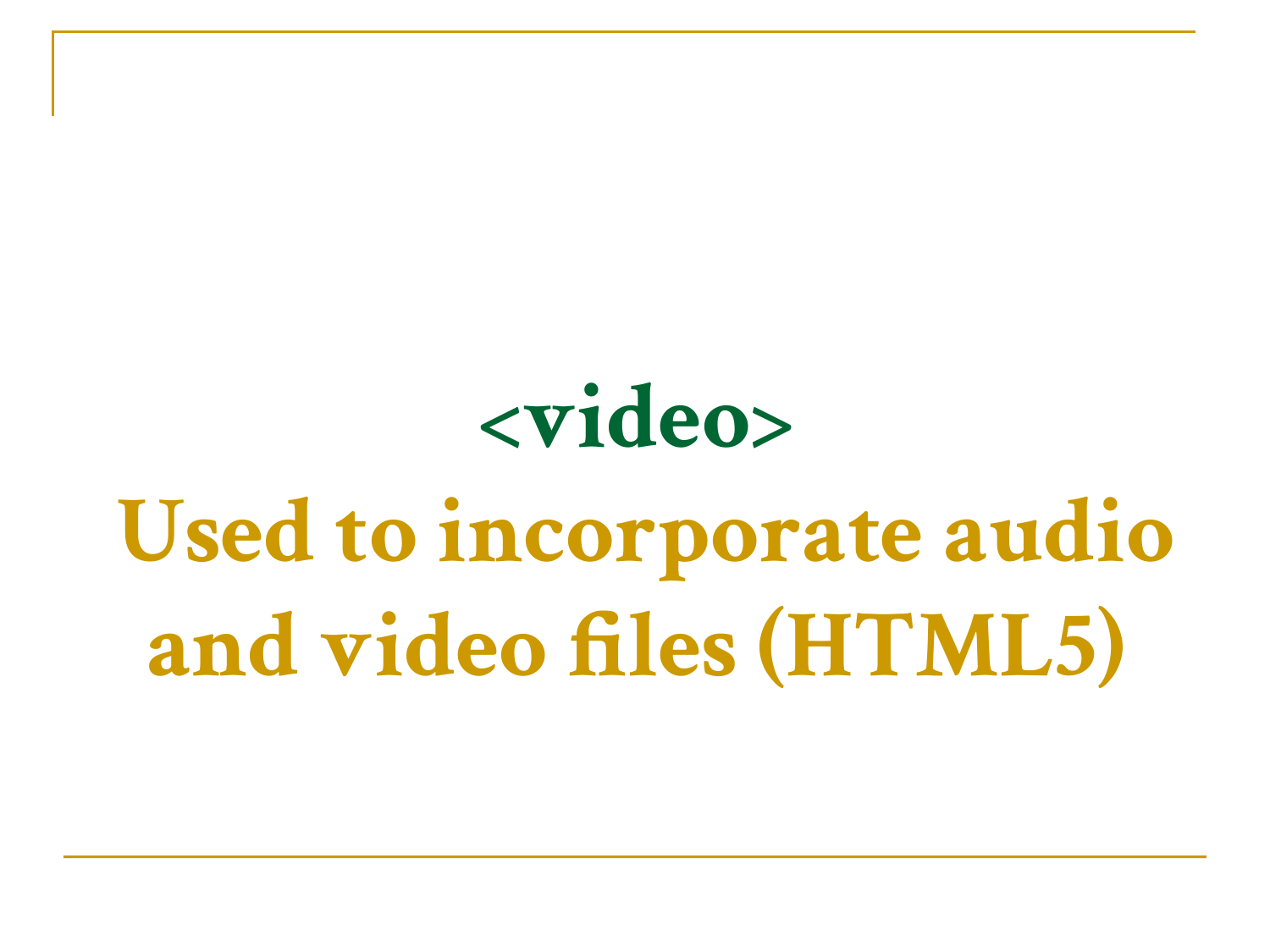

# <video> Used to incorporate audio and video files (HTML5)